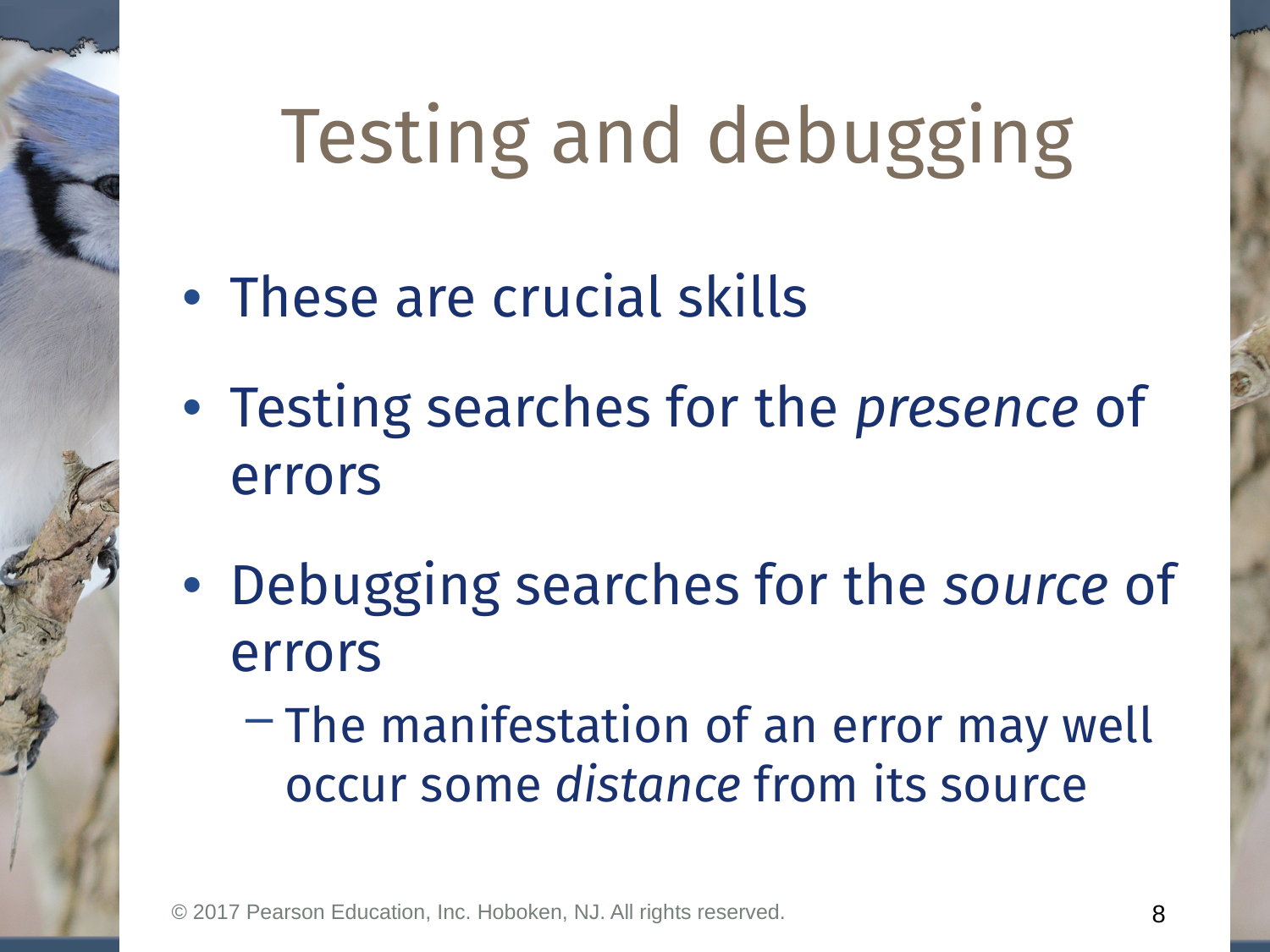

# Testing and debugging
These are crucial skills
Testing searches for the presence of errors
Debugging searches for the source of errors
The manifestation of an error may well occur some distance from its source
© 2017 Pearson Education, Inc. Hoboken, NJ. All rights reserved.